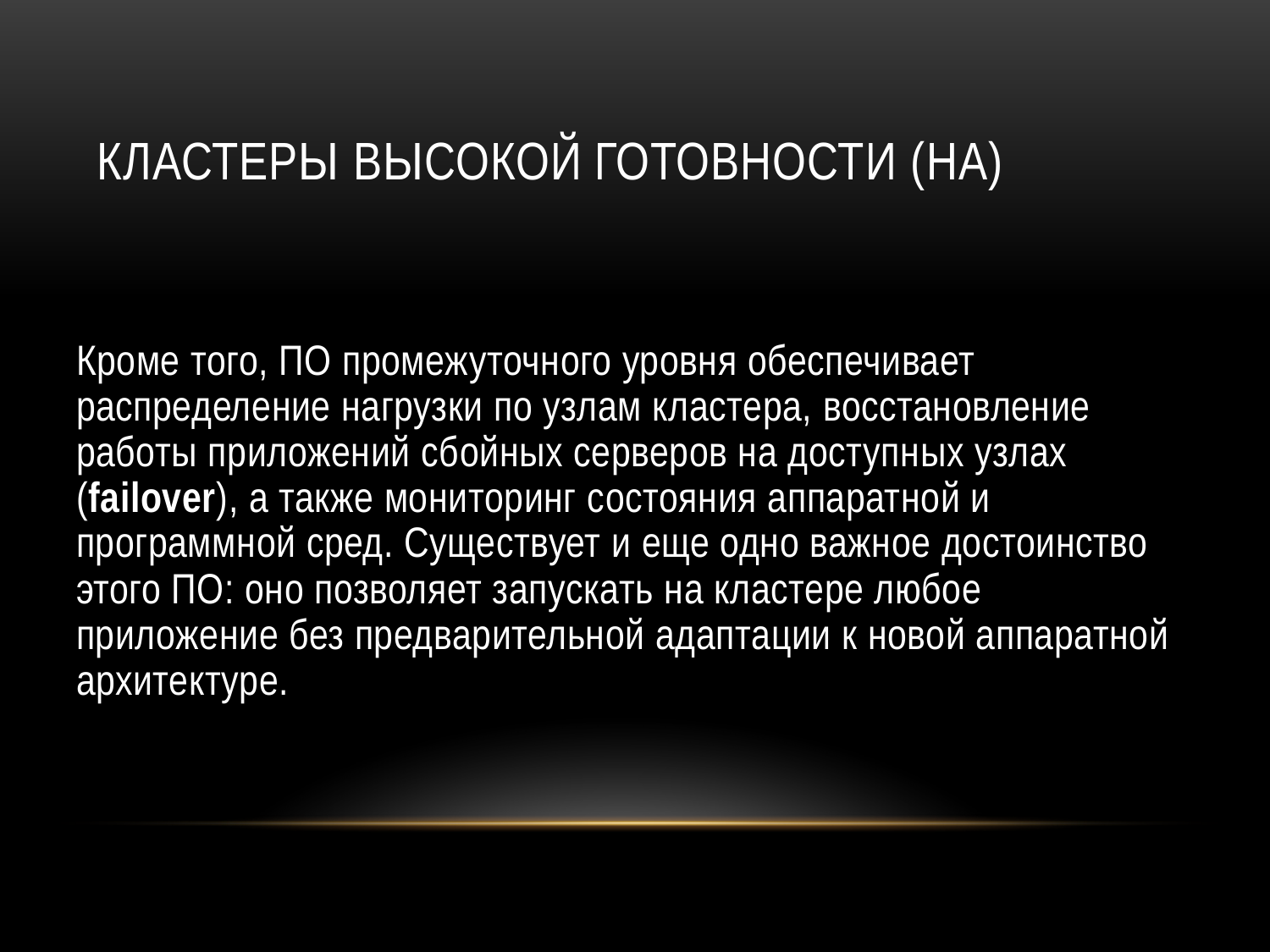

# Кластеры высокой готовности (HA)

Кроме того, ПО промежуточного уровня обеспечивает распределение нагрузки по узлам кластера, восстановление работы приложений сбойных серверов на доступных узлах (failover), а также мониторинг состояния аппаратной и программной сред. Существует и еще одно важное достоинство этого ПО: оно позволяет запускать на кластере любое приложение без предварительной адаптации к новой аппаратной архитектуре.